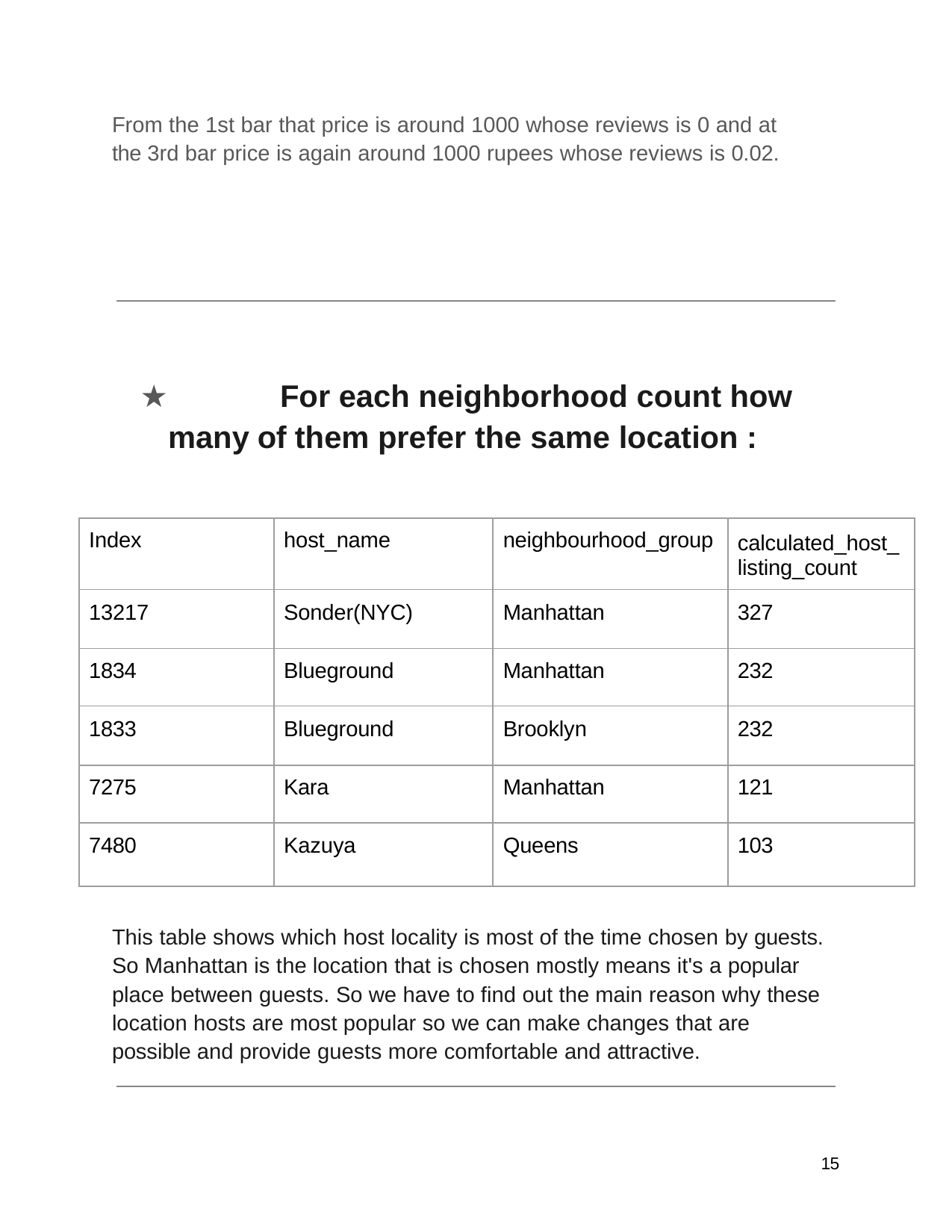

From the 1st bar that price is around 1000 whose reviews is 0 and at the 3rd bar price is again around 1000 rupees whose reviews is 0.02.

★	For each neighborhood count how many of them prefer the same location :
| Index | host\_name | neighbourhood\_group | calculated\_host\_ listing\_count |
| --- | --- | --- | --- |
| 13217 | Sonder(NYC) | Manhattan | 327 |
| 1834 | Blueground | Manhattan | 232 |
| 1833 | Blueground | Brooklyn | 232 |
| 7275 | Kara | Manhattan | 121 |
| 7480 | Kazuya | Queens | 103 |
This table shows which host locality is most of the time chosen by guests. So Manhattan is the location that is chosen mostly means it's a popular place between guests. So we have to find out the main reason why these location hosts are most popular so we can make changes that are possible and provide guests more comfortable and attractive.

15